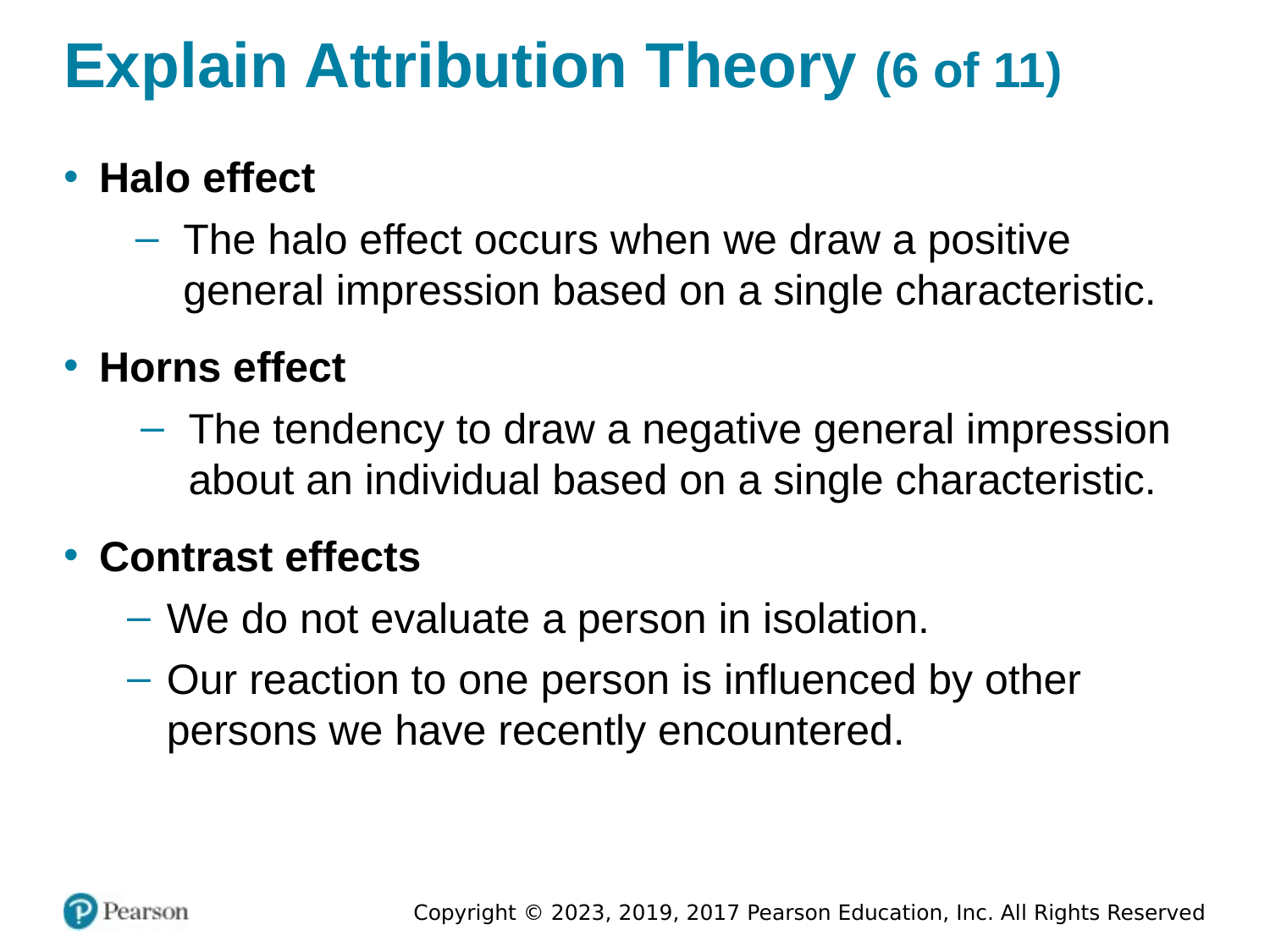

# Explain Attribution Theory (6 of 11)
Halo effect
The halo effect occurs when we draw a positive general impression based on a single characteristic.
Horns effect
The tendency to draw a negative general impression about an individual based on a single characteristic.
Contrast effects
We do not evaluate a person in isolation.
Our reaction to one person is influenced by other persons we have recently encountered.